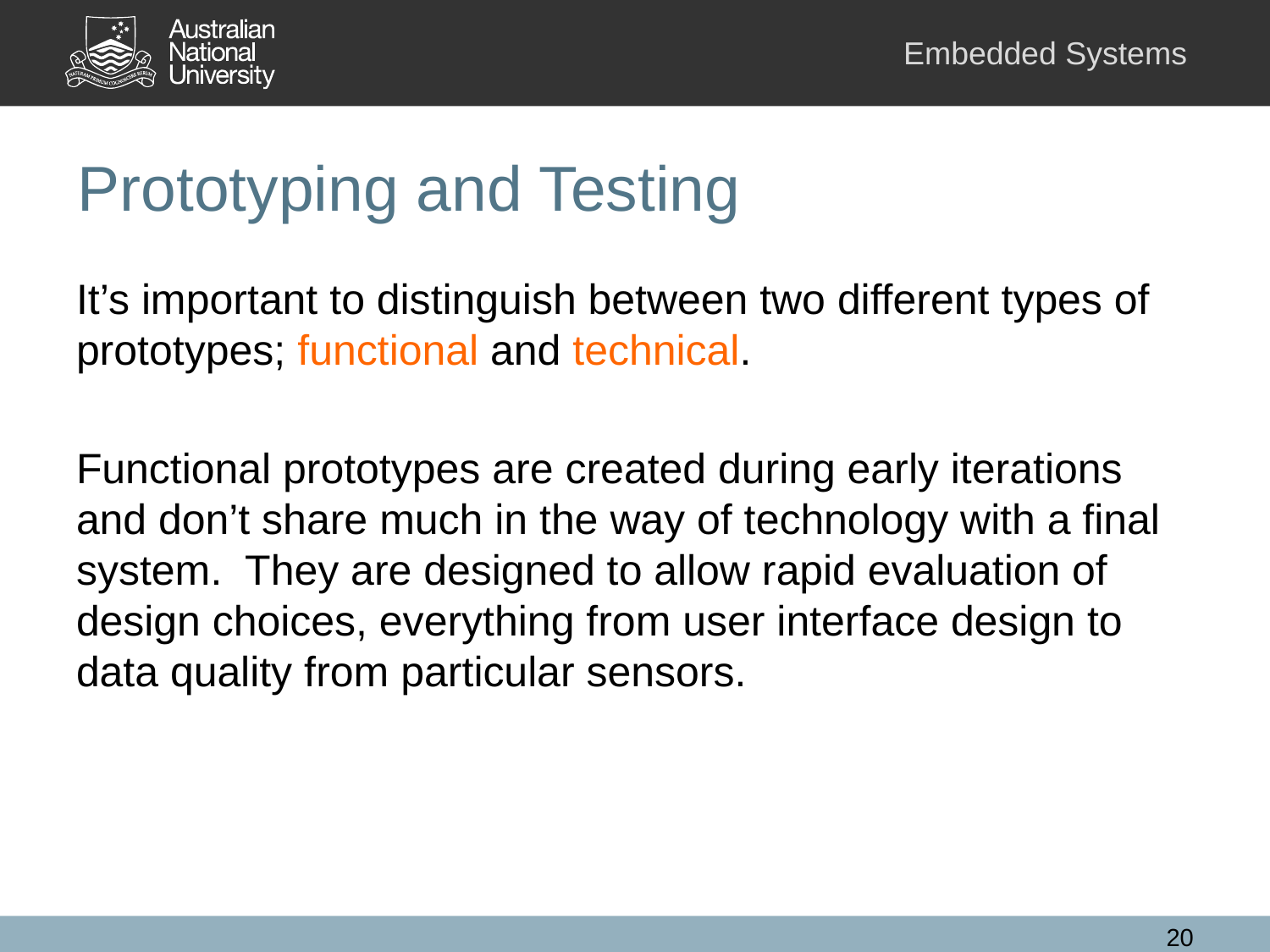

# Prototyping and Testing
It’s important to distinguish between two different types of prototypes; functional and technical.

Functional prototypes are created during early iterations and don’t share much in the way of technology with a final system.  They are designed to allow rapid evaluation of design choices, everything from user interface design to data quality from particular sensors.
20